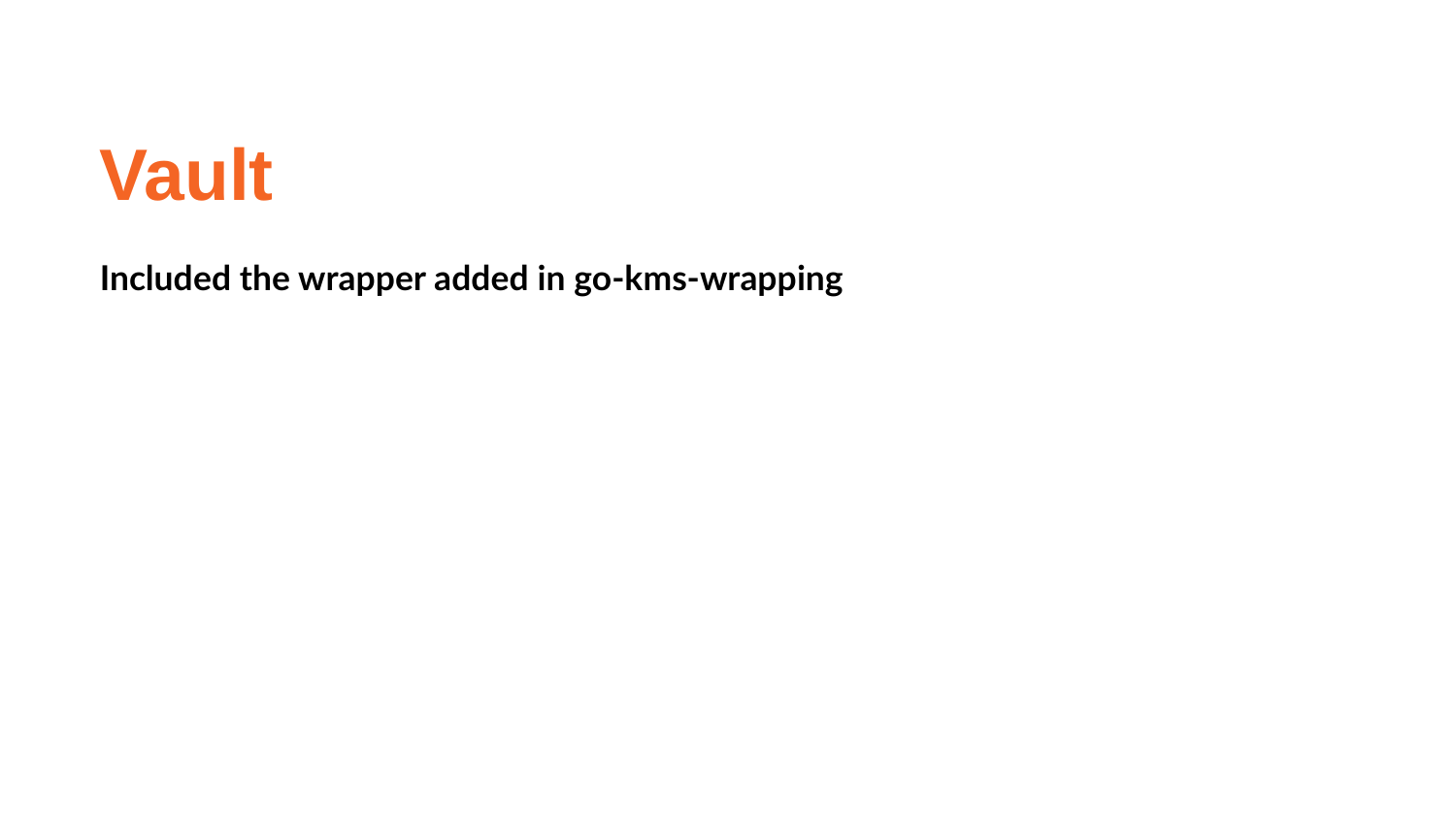

Vault
Included the wrapper added in go-kms-wrapping